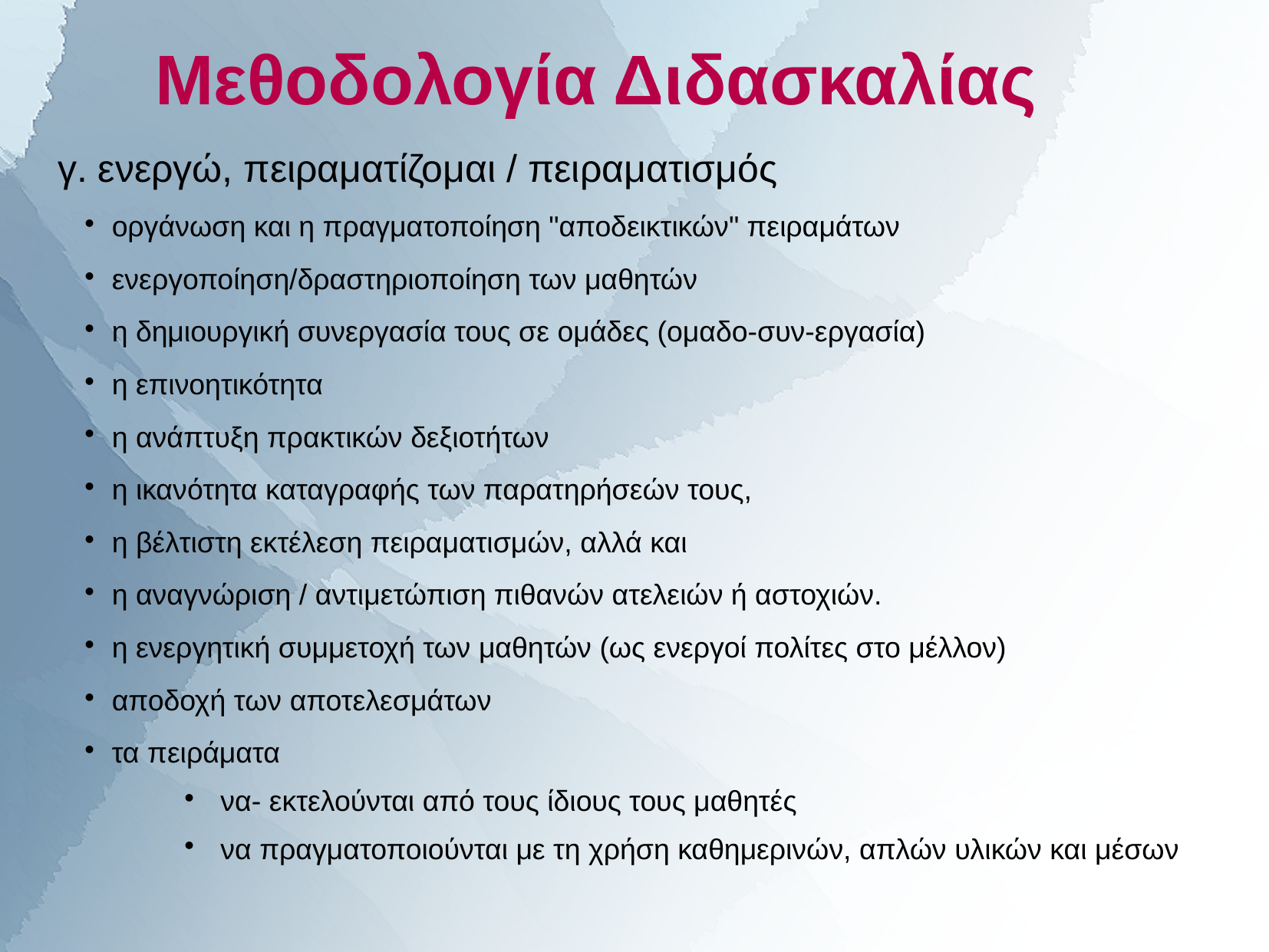

Μεθοδολογία Διδασκαλίας
# γ. ενεργώ, πειραματίζομαι / πειραματισμός
οργάνωση και η πραγματοποίηση "αποδεικτικών" πειραμάτων
ενεργοποίηση/δραστηριοποίηση των μαθητών
η δημιουργική συνεργασία τους σε ομάδες (ομαδο-συν-εργασία)
η επινοητικότητα
η ανάπτυξη πρακτικών δεξιοτήτων
η ικανότητα καταγραφής των παρατηρήσεών τους,
η βέλτιστη εκτέλεση πειραματισμών, αλλά και
η αναγνώριση / αντιμετώπιση πιθανών ατελειών ή αστοχιών.
η ενεργητική συμμετοχή των μαθητών (ως ενεργοί πολίτες στο μέλλον)
αποδοχή των αποτελεσμάτων
τα πειράματα
να- εκτελούνται από τους ίδιους τους μαθητές
να πραγματοποιούνται με τη χρήση καθημερινών, απλών υλικών και μέσων